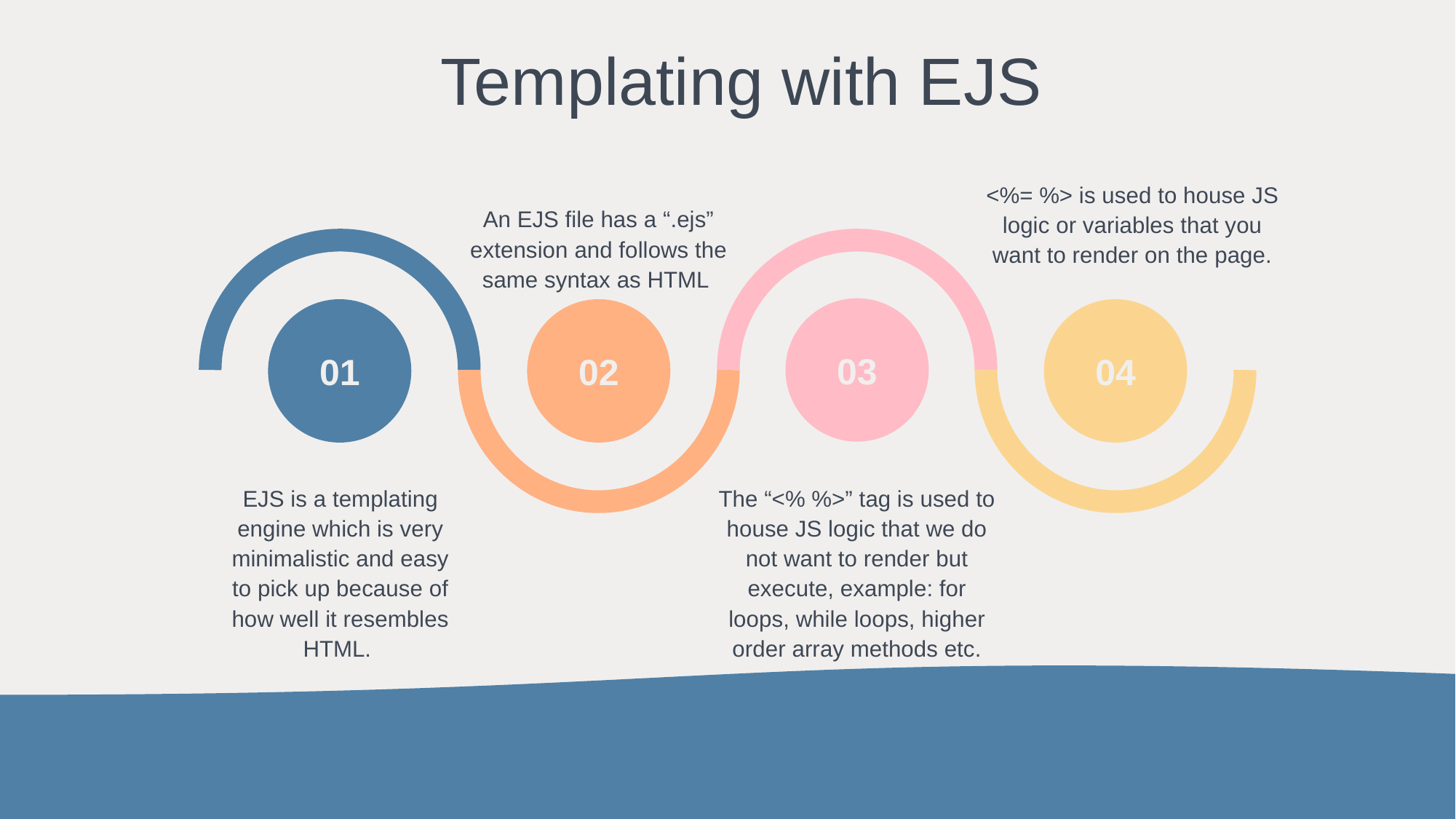

# Templating with EJS
<%= %> is used to house JS logic or variables that you want to render on the page.
An EJS file has a “.ejs” extension and follows the same syntax as HTML

03
01
02
04

The “<% %>” tag is used to house JS logic that we do not want to render but execute, example: for loops, while loops, higher order array methods etc.
EJS is a templating engine which is very minimalistic and easy to pick up because of how well it resembles HTML.